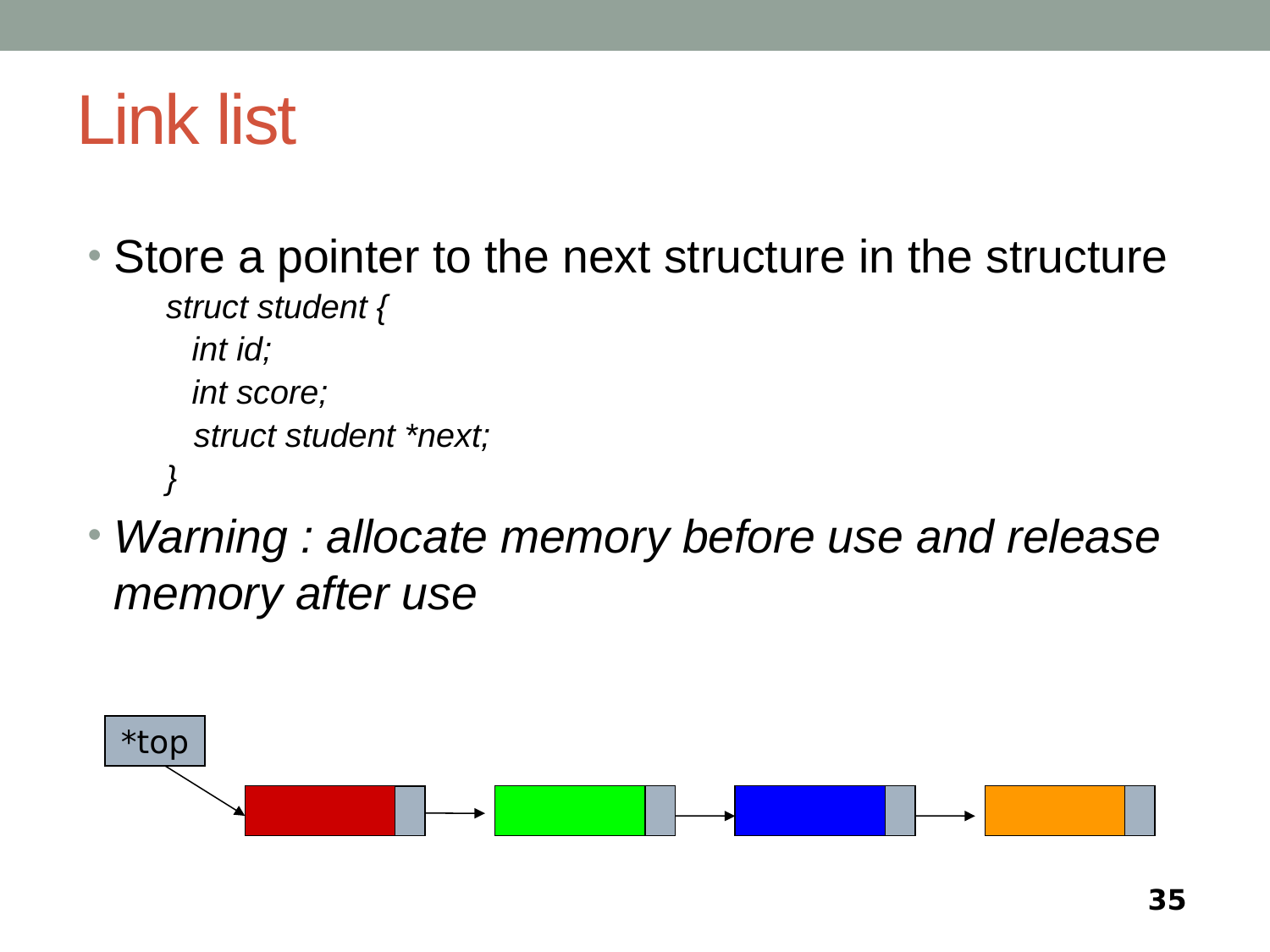

# Link list
Store a pointer to the next structure in the structure
struct student {
	int id;
	int score;
   struct student *next;
}
Warning : allocate memory before use and release memory after use
*top

35